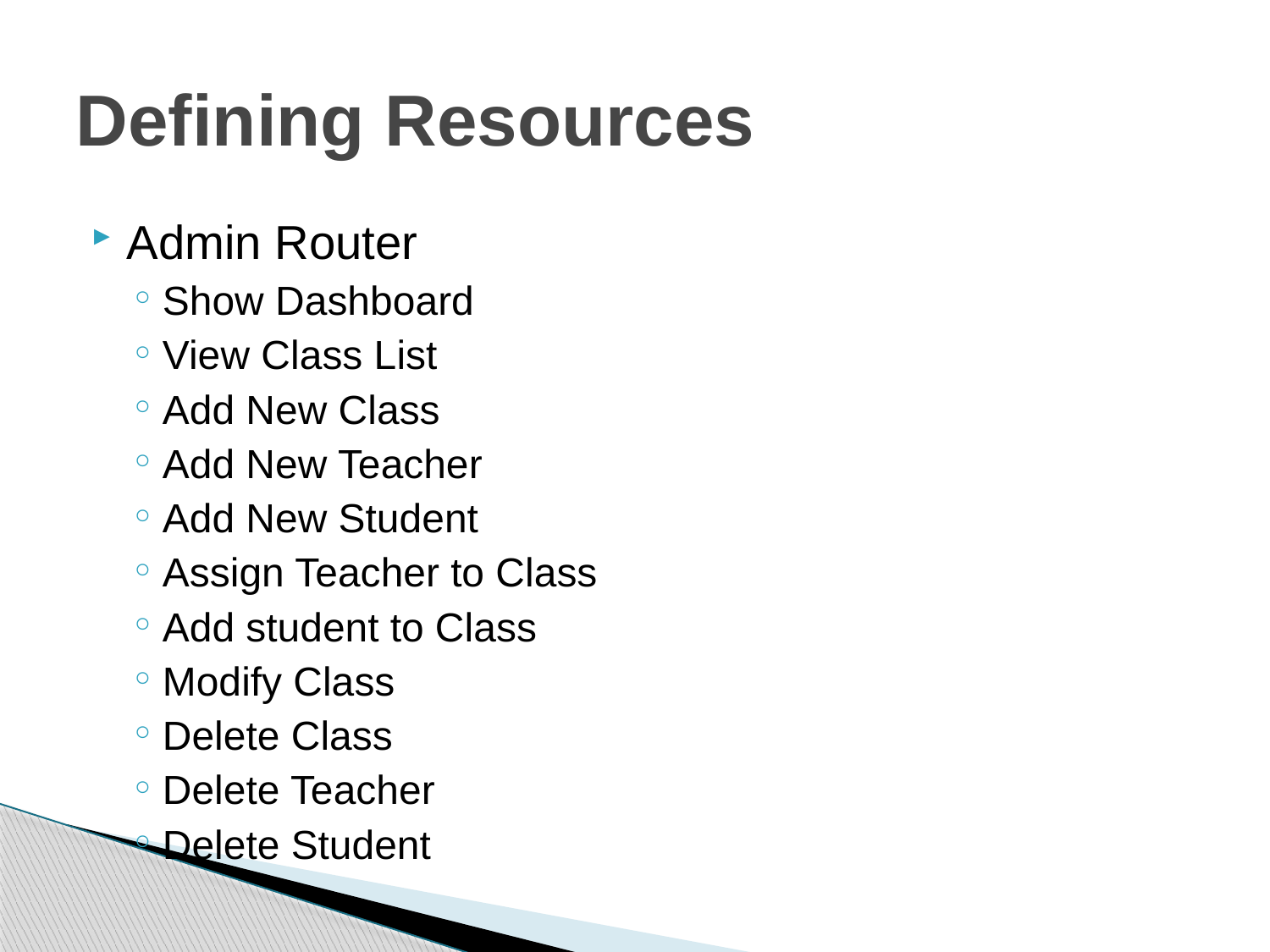

# Defining Resources
Admin Router
Show Dashboard
View Class List
Add New Class
Add New Teacher
Add New Student
Assign Teacher to Class
Add student to Class
Modify Class
Delete Class
Delete Teacher
Delete Student